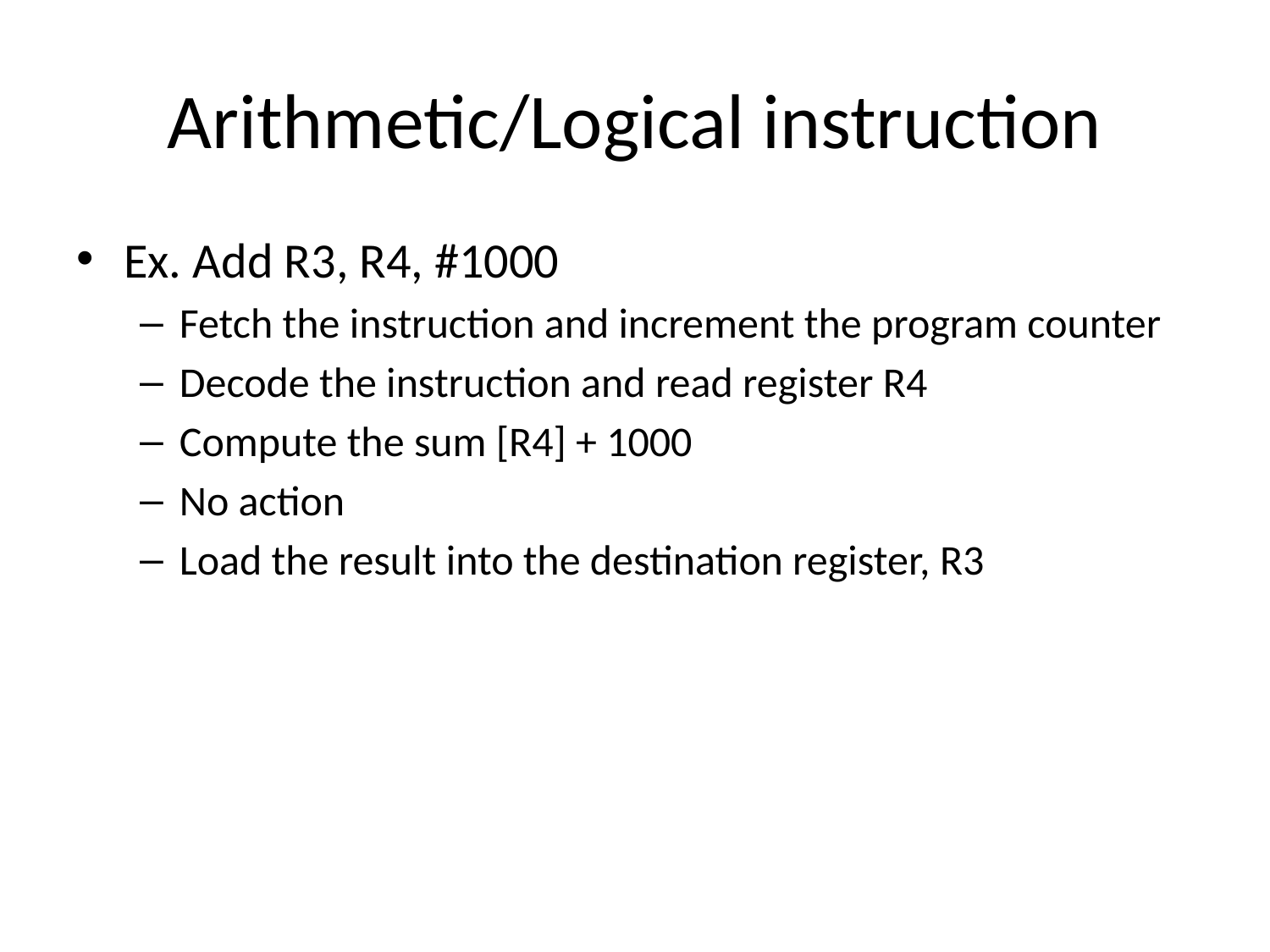

# Arithmetic/Logical instruction
Ex. Add R3, R4, #1000
Fetch the instruction and increment the program counter
Decode the instruction and read register R4
Compute the sum [R4] + 1000
No action
Load the result into the destination register, R3